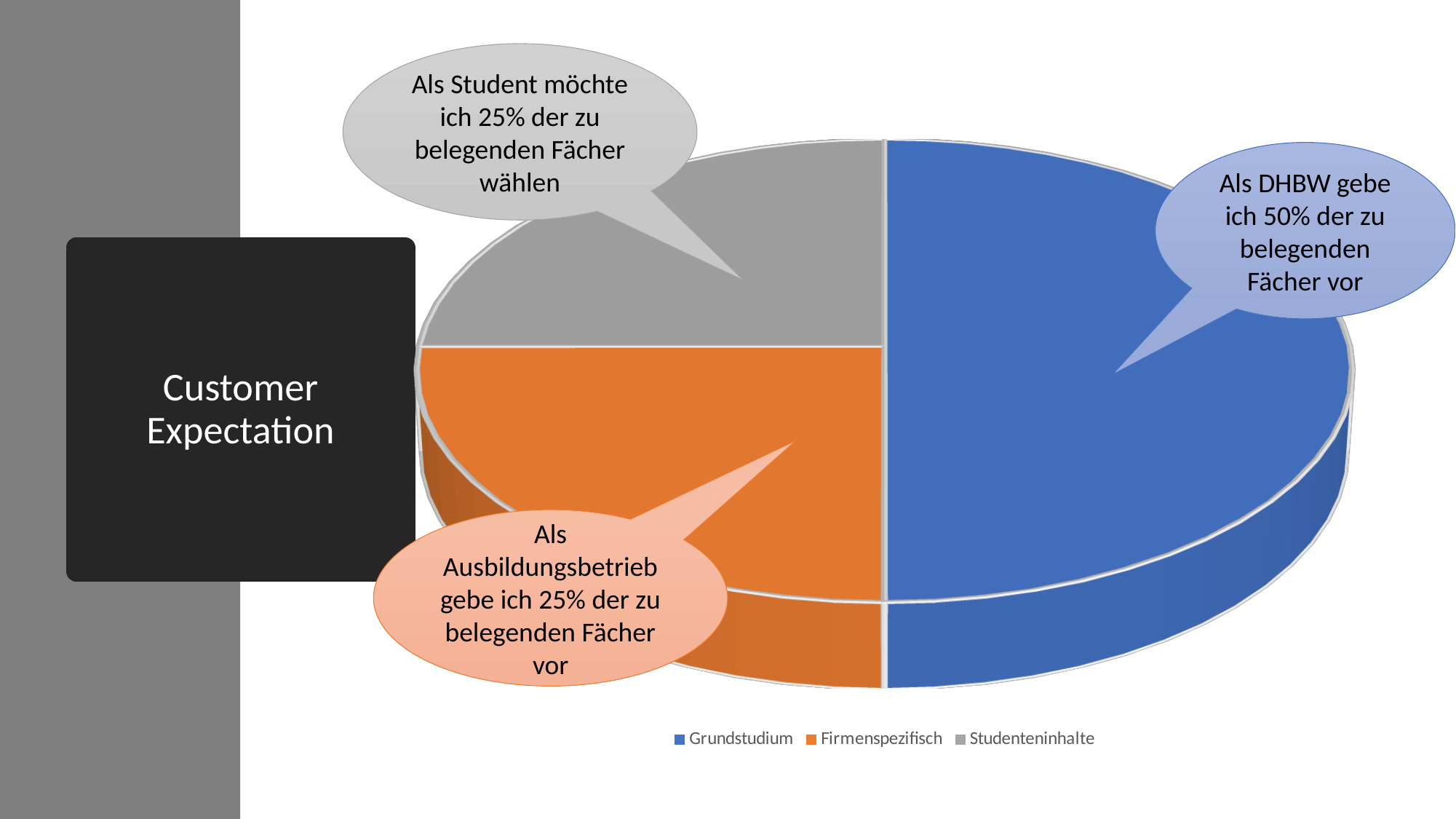

Als Student möchte ich 25% der zu belegenden Fächer wählen

[unsupported chart]

Als DHBW gebe ich 50% der zu belegenden Fächer vor
# Customer Expectation
Als Ausbildungsbetrieb gebe ich 25% der zu belegenden Fächer vor